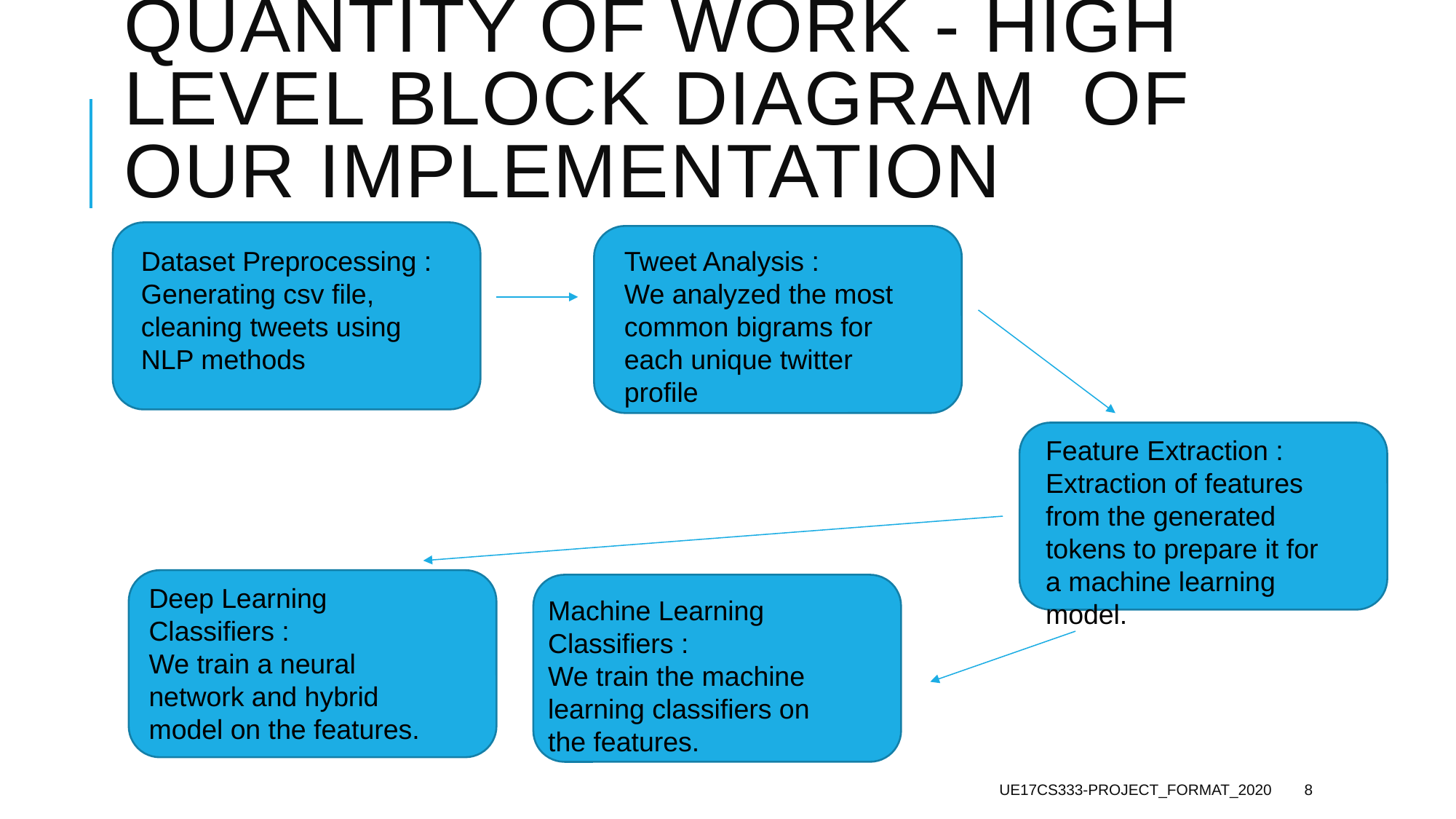

# Quantity of work - High level block diagram  of our implementation

Dataset Preprocessing :
Generating csv file, cleaning tweets using NLP methods
Tweet Analysis :
We analyzed the most common bigrams for each unique twitter profile

Feature Extraction :
Extraction of features from the generated tokens to prepare it for a machine learning model.

Deep Learning Classifiers :
We train a neural network and hybrid model on the features.
Machine Learning Classifiers :
We train the machine learning classifiers on the features.
UE17CS333-Project_Format_2020
8